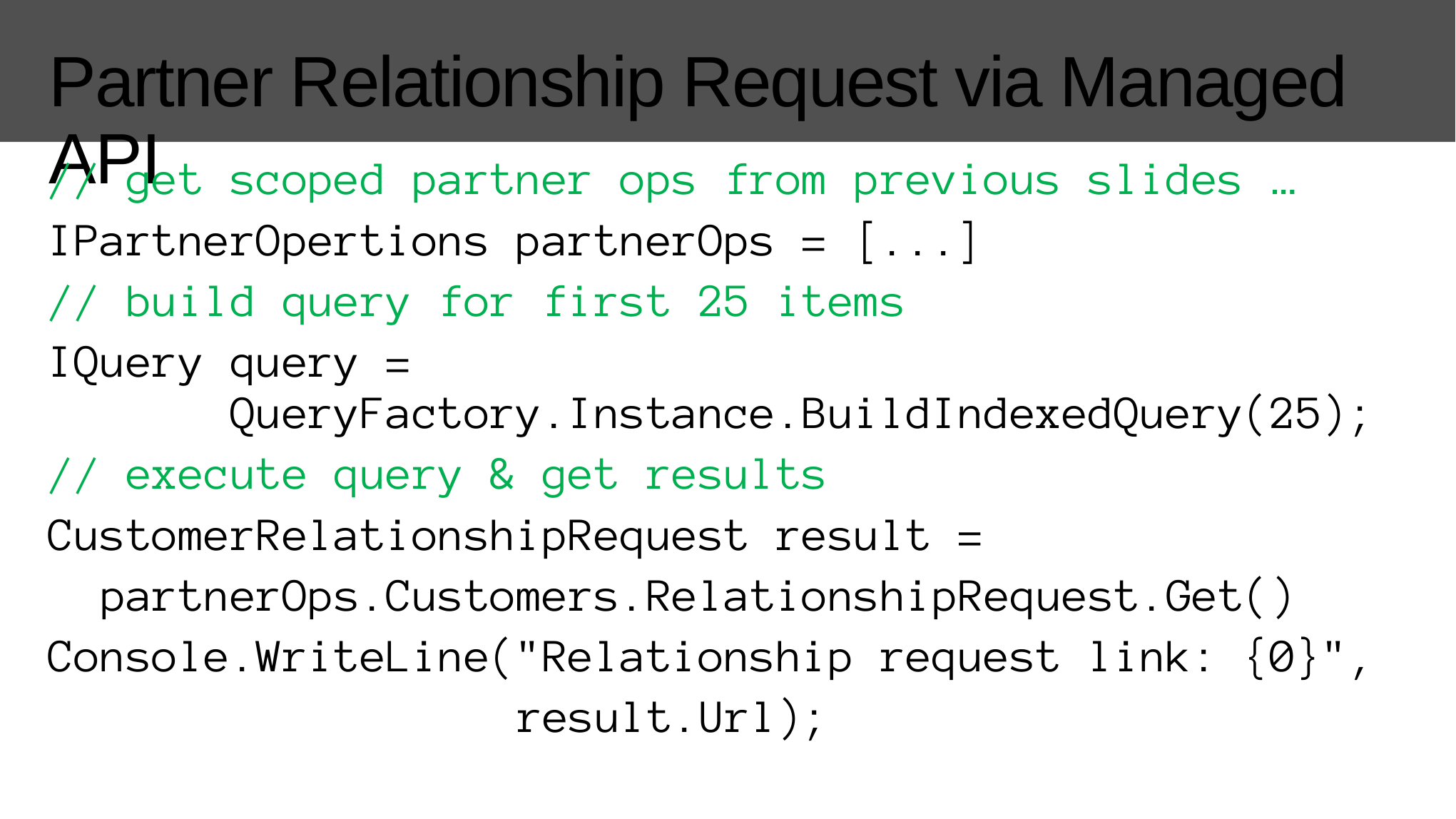

# Partner Relationship Request via Managed API
// get scoped partner ops from previous slides …
IPartnerOpertions partnerOps = [...]
// build query for first 25 items
IQuery query =
       QueryFactory.Instance.BuildIndexedQuery(25);
// execute query & get results
CustomerRelationshipRequest result =
  partnerOps.Customers.RelationshipRequest.Get()
Console.WriteLine("Relationship request link: {0}",
                  result.Url);